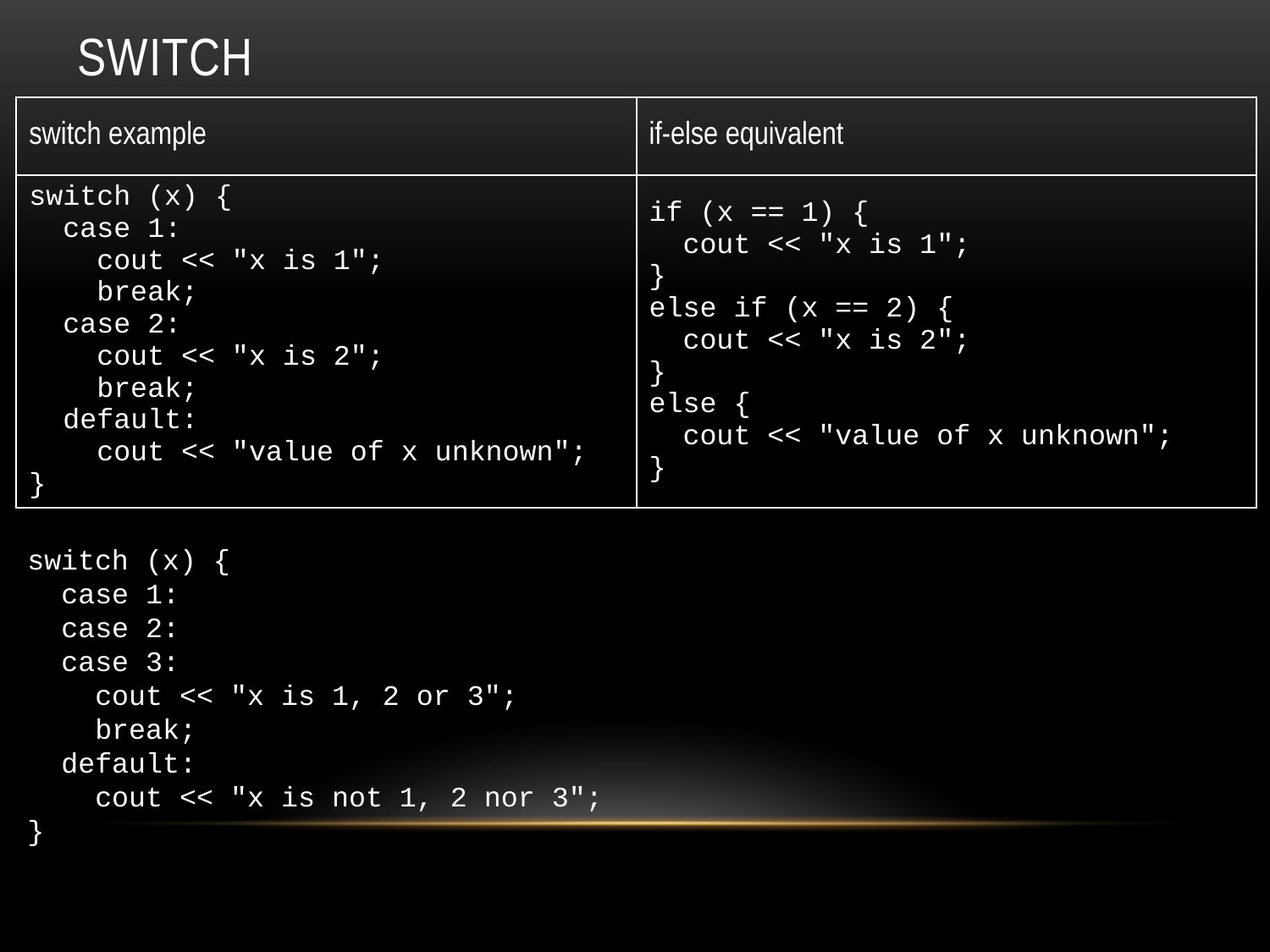

# SWItch
| switch example | if-else equivalent |
| --- | --- |
| switch (x) { case 1: cout << "x is 1"; break; case 2: cout << "x is 2"; break; default: cout << "value of x unknown"; } | if (x == 1) { cout << "x is 1"; } else if (x == 2) { cout << "x is 2"; } else { cout << "value of x unknown"; } |
switch (x) {
  case 1:
  case 2:
  case 3:
    cout << "x is 1, 2 or 3";
    break;
  default:
    cout << "x is not 1, 2 nor 3";
}